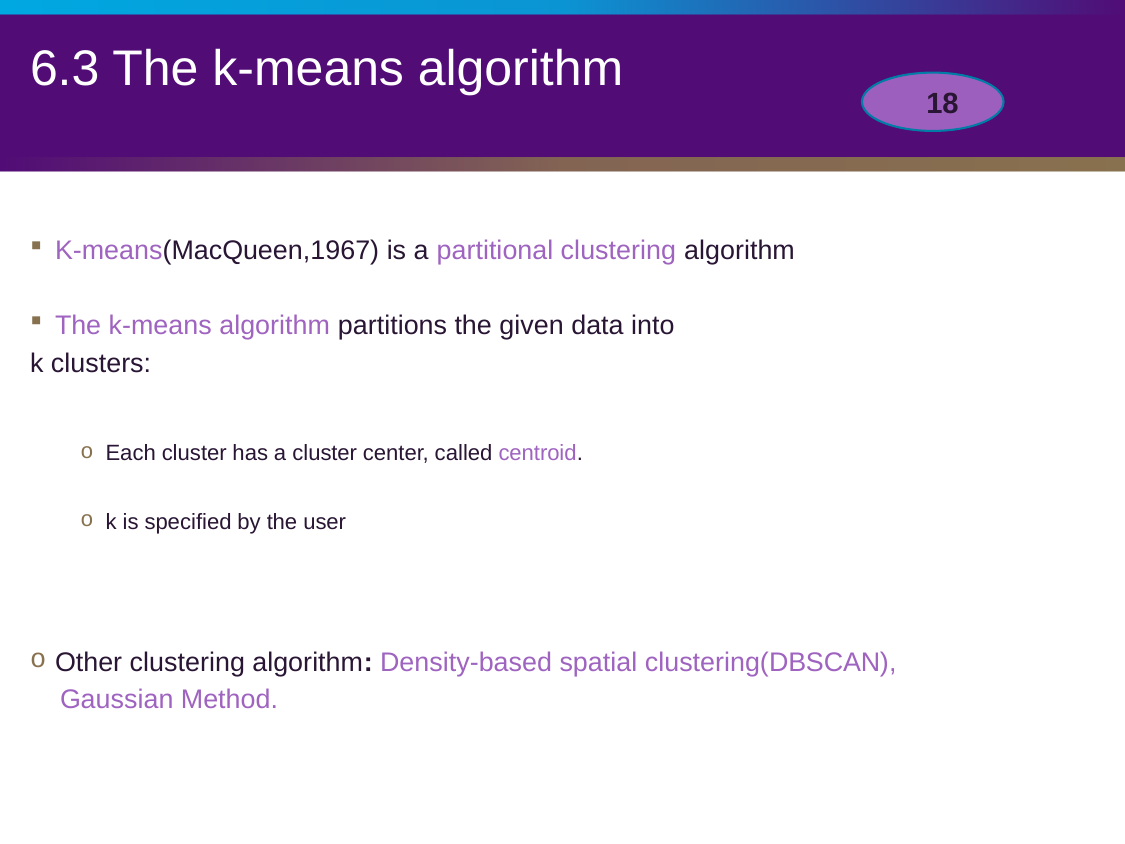

# 6.3 The k-means algorithm
18

K-means(MacQueen,1967) is a partitional clustering algorithm

The k-means algorithm partitions the given data into
k clusters:

Each cluster has a cluster center, called centroid.

k is specified by the user

Other clustering algorithm: Density-based spatial clustering(DBSCAN),
    Gaussian Method.